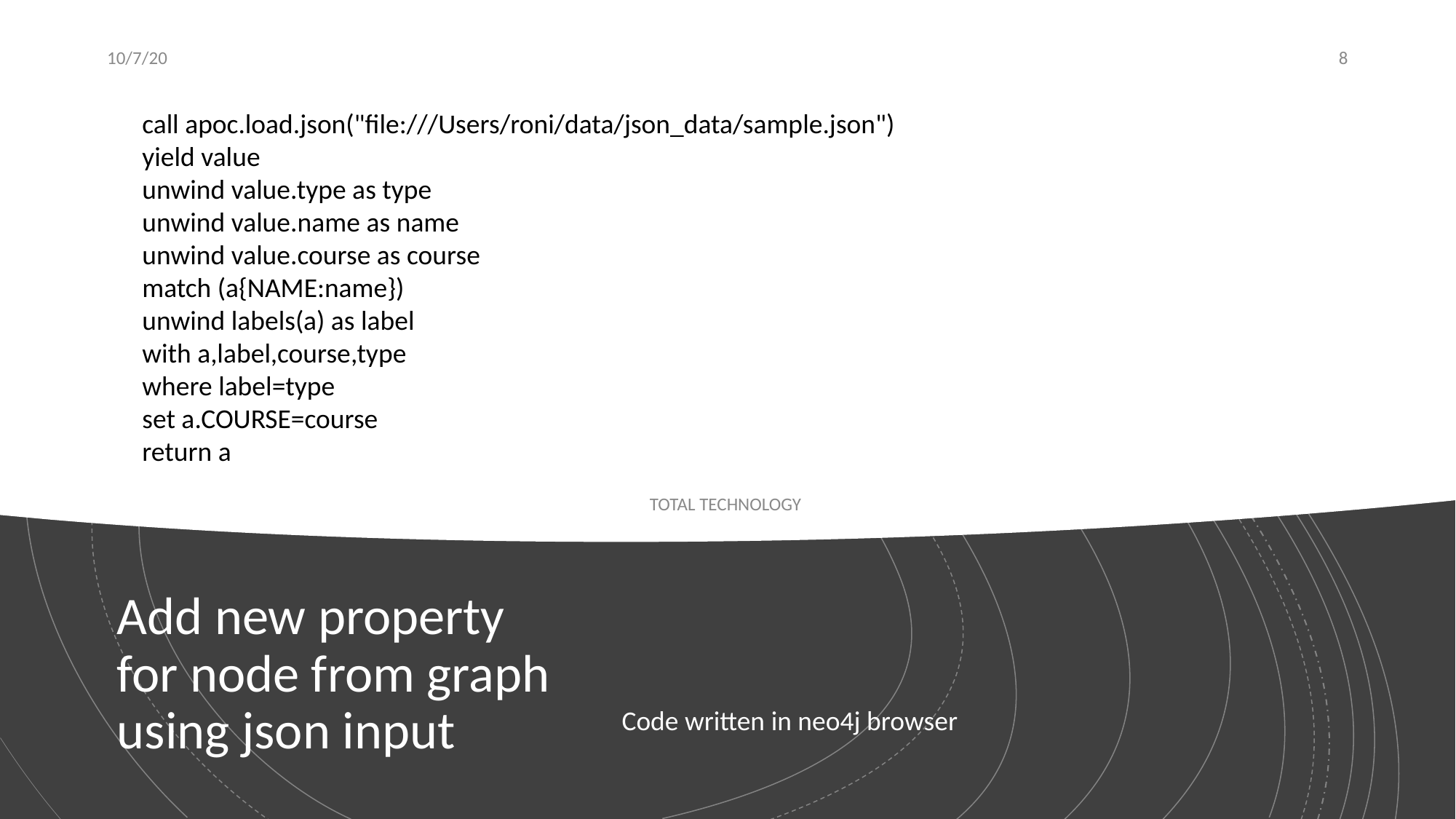

10/7/20
8
call apoc.load.json("file:///Users/roni/data/json_data/sample.json")
yield value
unwind value.type as type
unwind value.name as name
unwind value.course as course
match (a{NAME:name})
unwind labels(a) as label
with a,label,course,type
where label=type
set a.COURSE=course
return a
TOTAL TECHNOLOGY
# Add new property for node from graph using json input

Code written in neo4j browser